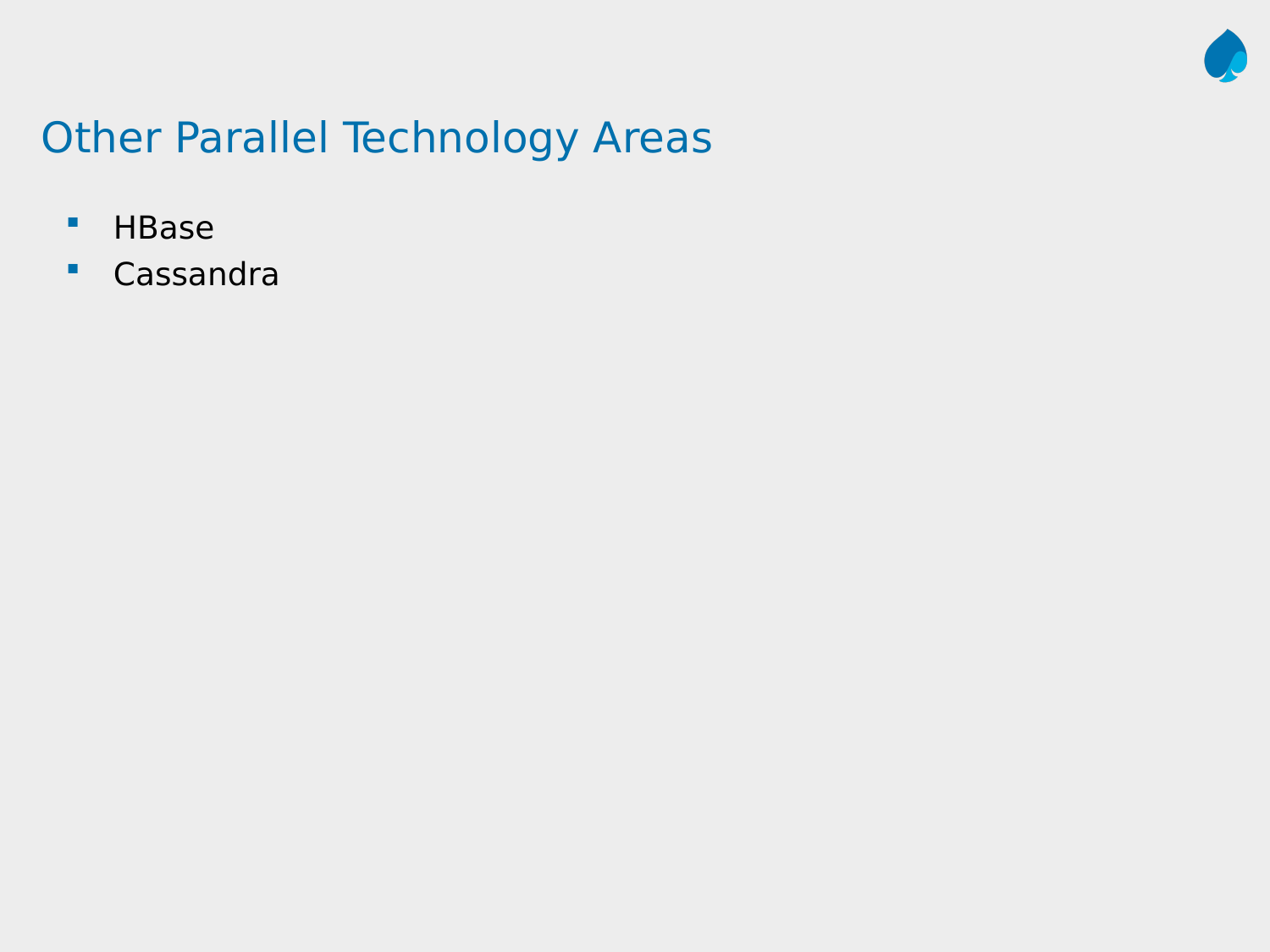

# Other Parallel Technology Areas
HBase
Cassandra